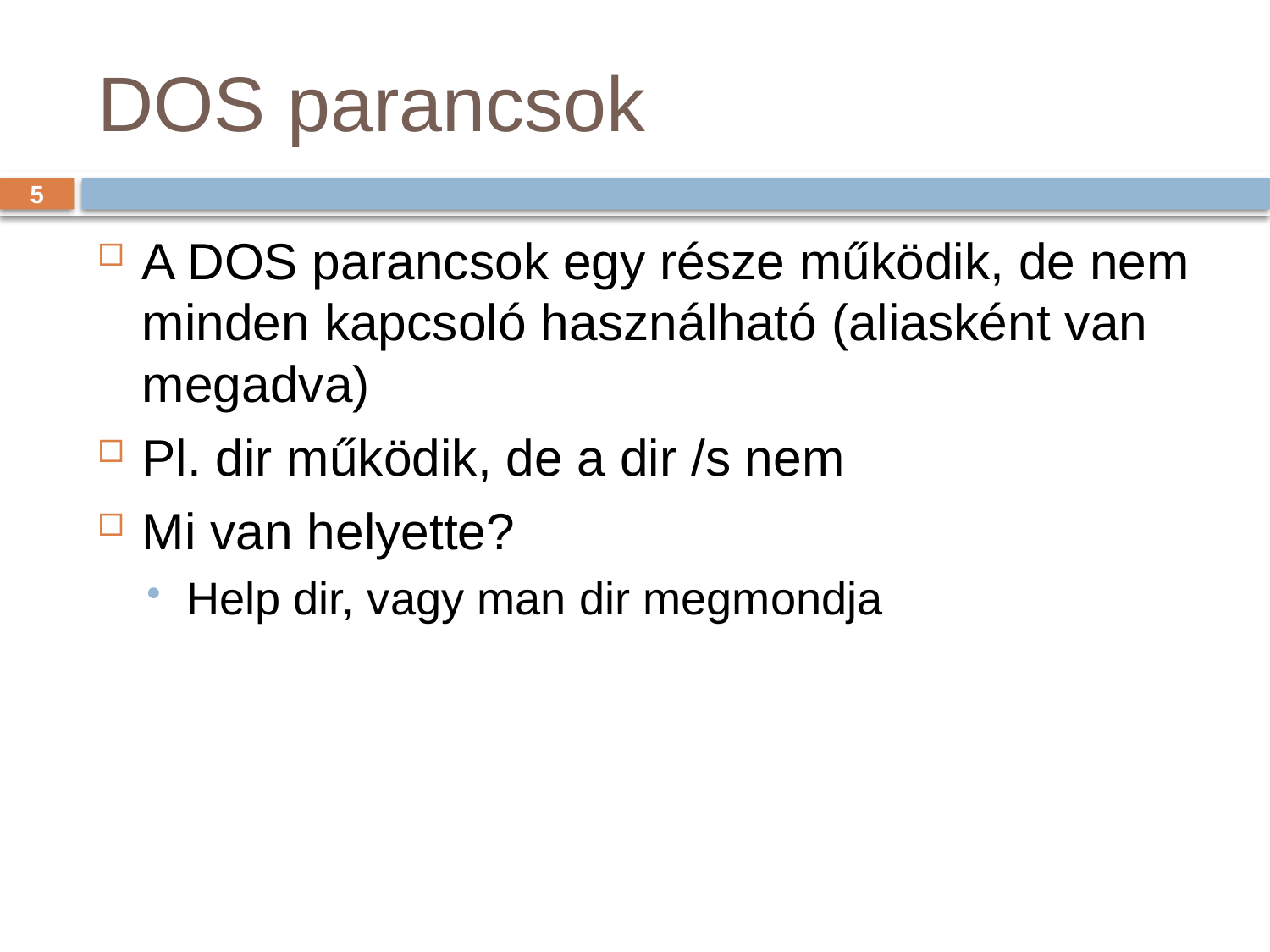

# DOS parancsok
5
A DOS parancsok egy része működik, de nem minden kapcsoló használható (aliasként van megadva)
Pl. dir működik, de a dir /s nem
Mi van helyette?
Help dir, vagy man dir megmondja